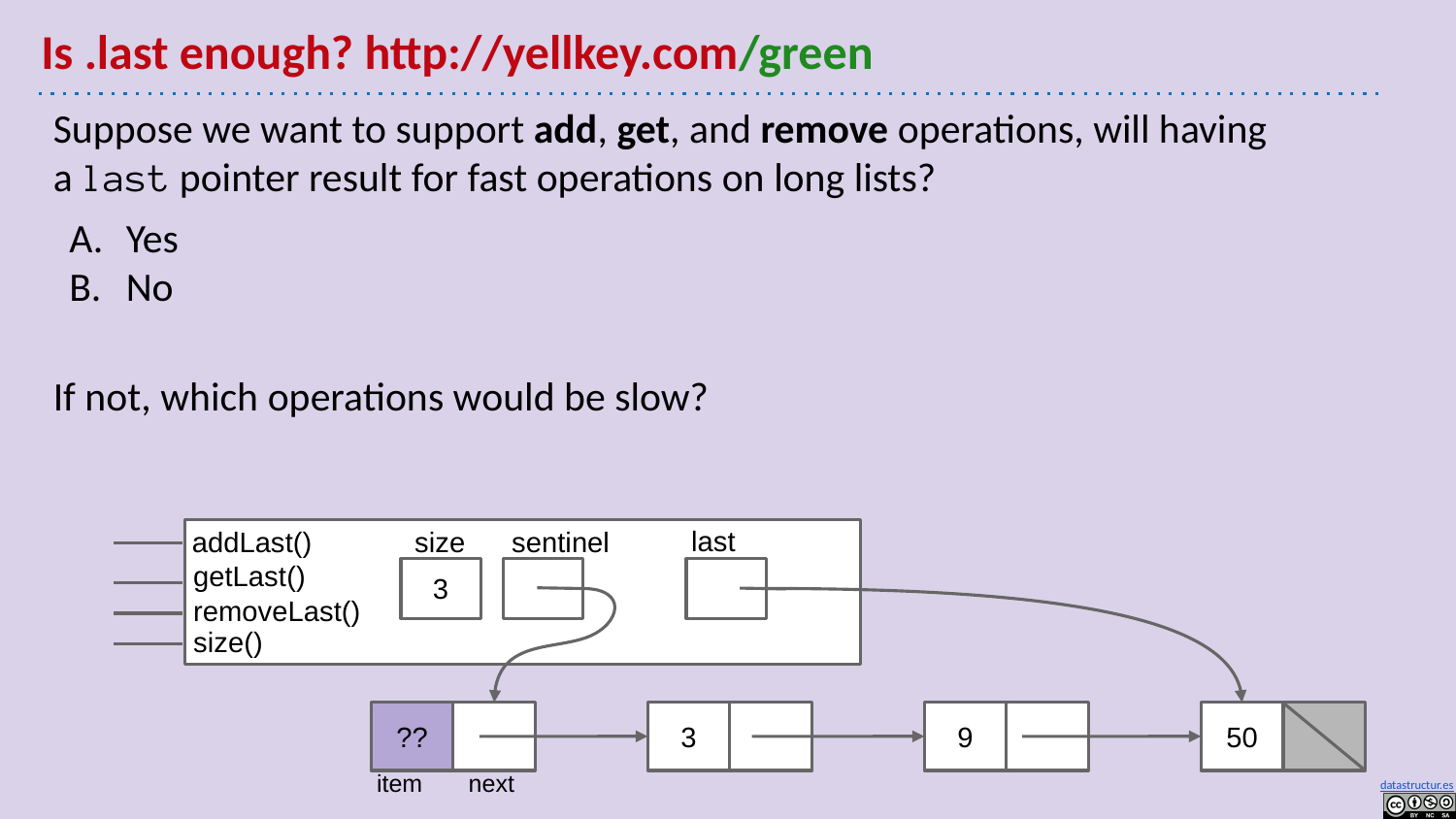

# Is .last enough? http://yellkey.com/green
Suppose we want to support add, get, and remove operations, will having          a last pointer result for fast operations on long lists?
Yes
No
If not, which operations would be slow?
last
sentinel
size
addLast()

getLast()
3

removeLast()
size()
??

3

9

50

item
 next